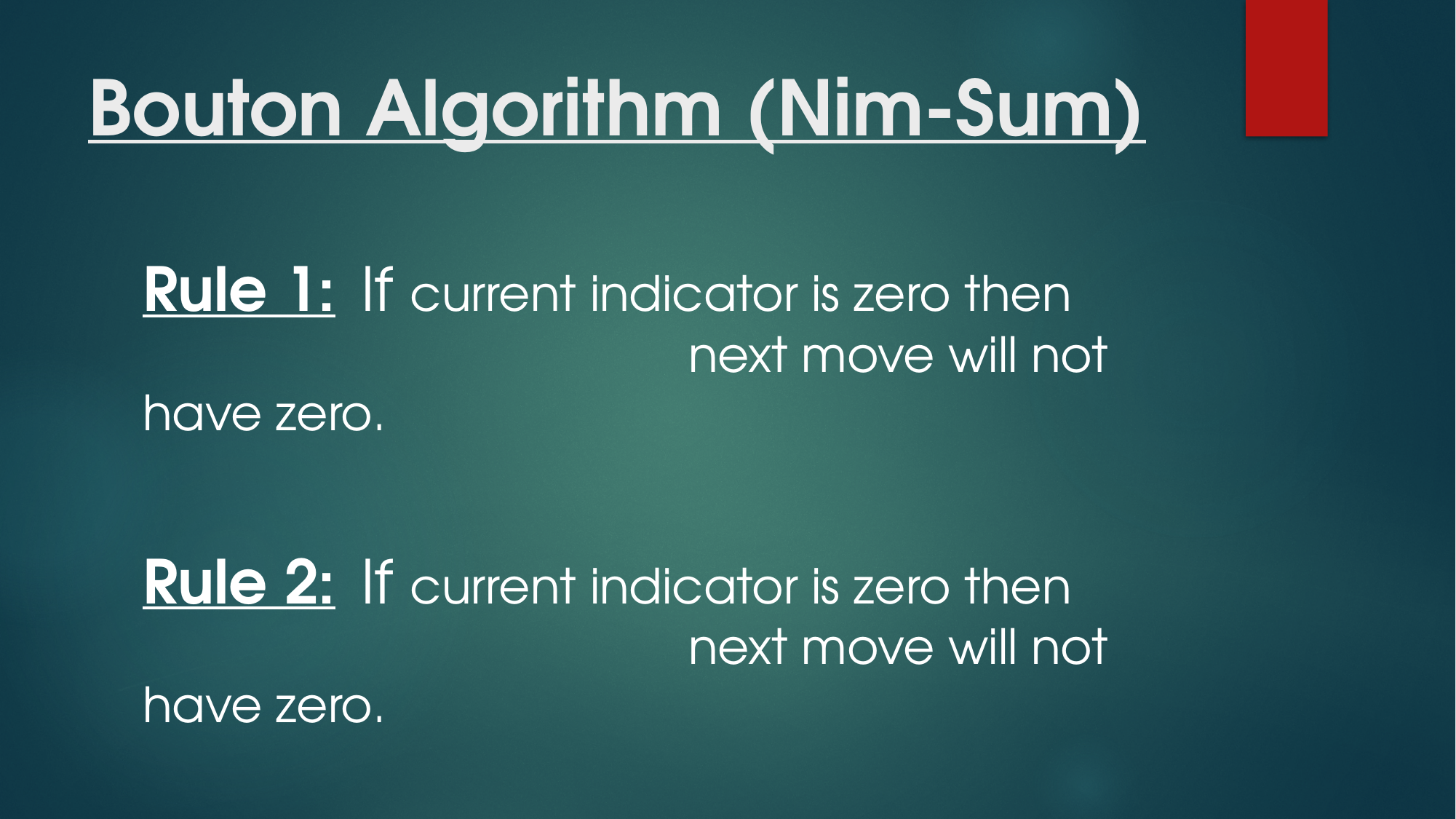

# Bouton Algorithm (Nim-Sum)
Rule 1: 	If current indicator is zero then 						next move will not have zero.

Rule 2:	If current indicator is zero then 						next move will not have zero.